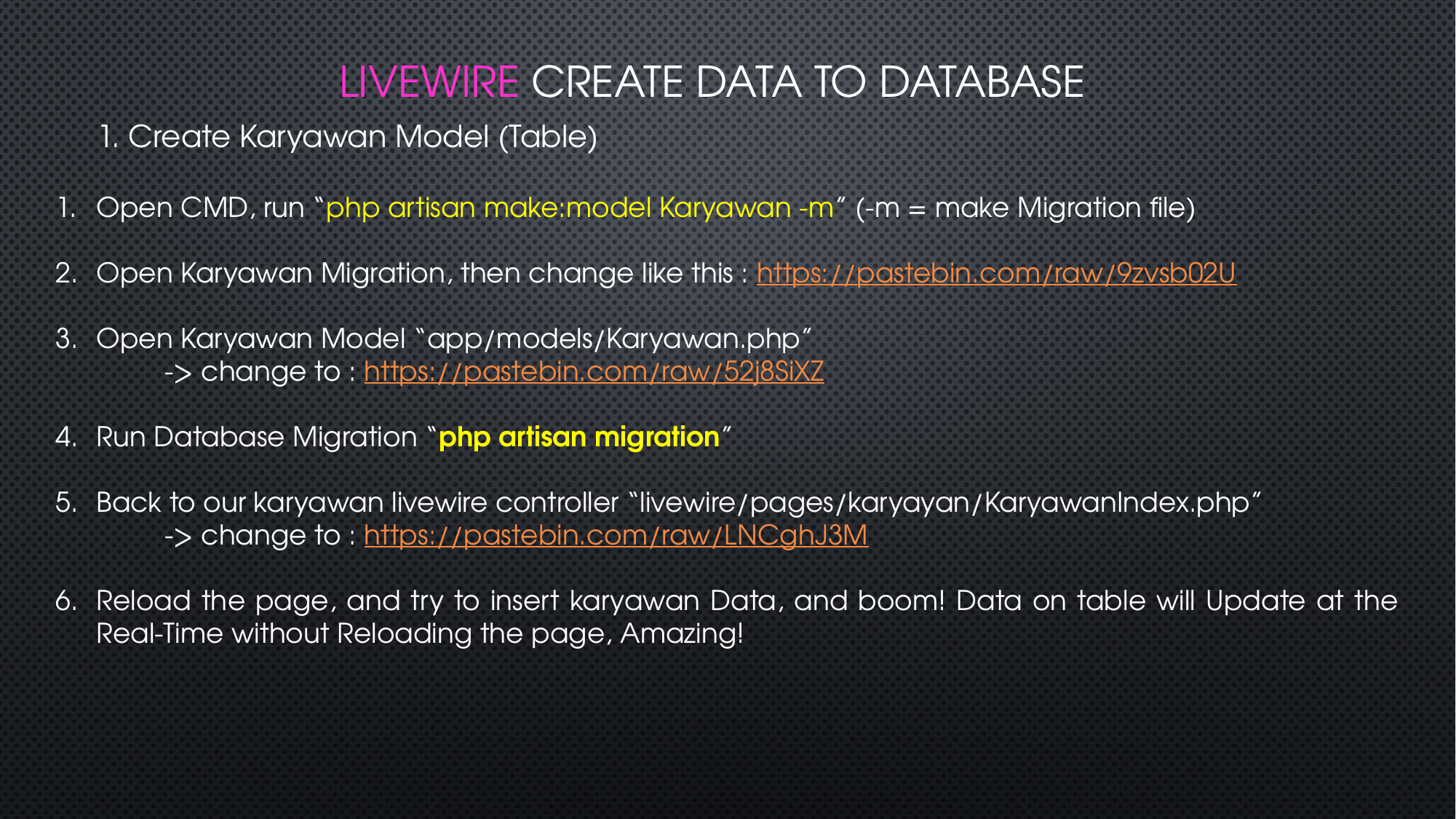

LIVEWIRE CREATE DATA TO DATABASE
1. Create Karyawan Model (Table)
Open CMD, run “php artisan make:model Karyawan -m” (-m = make Migration file)

Open Karyawan Migration, then change like this : https://pastebin.com/raw/9zvsb02U

Open Karyawan Model “app/models/Karyawan.php”
	-> change to : https://pastebin.com/raw/52j8SiXZ

Run Database Migration “php artisan migration”

Back to our karyawan livewire controller “livewire/pages/karyayan/KaryawanIndex.php”
	-> change to : https://pastebin.com/raw/LNCghJ3M

Reload the page, and try to insert karyawan Data, and boom! Data on table will Update at the Real-Time without Reloading the page, Amazing!